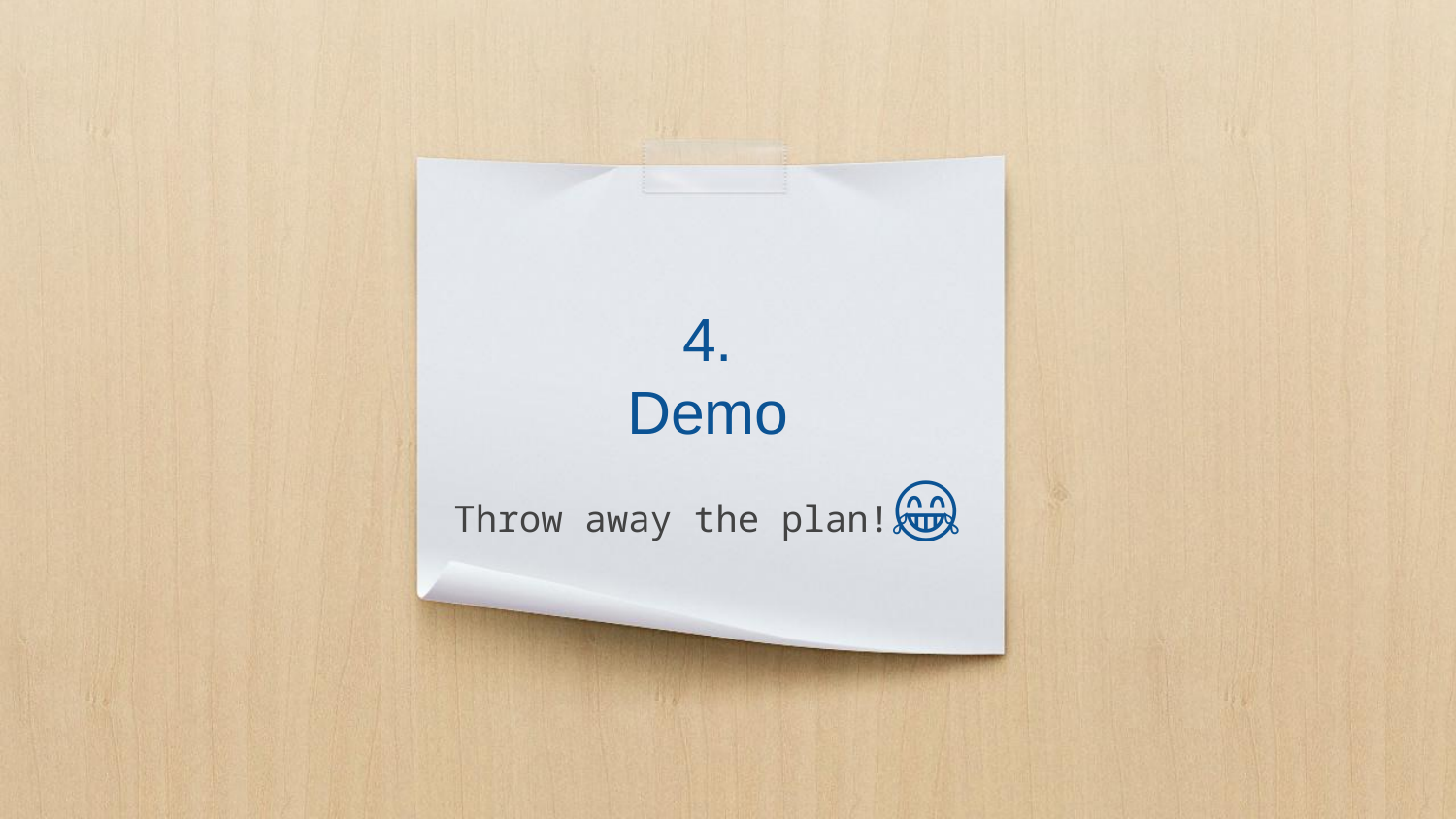

# 4.
Demo
Throw away the plan!😂